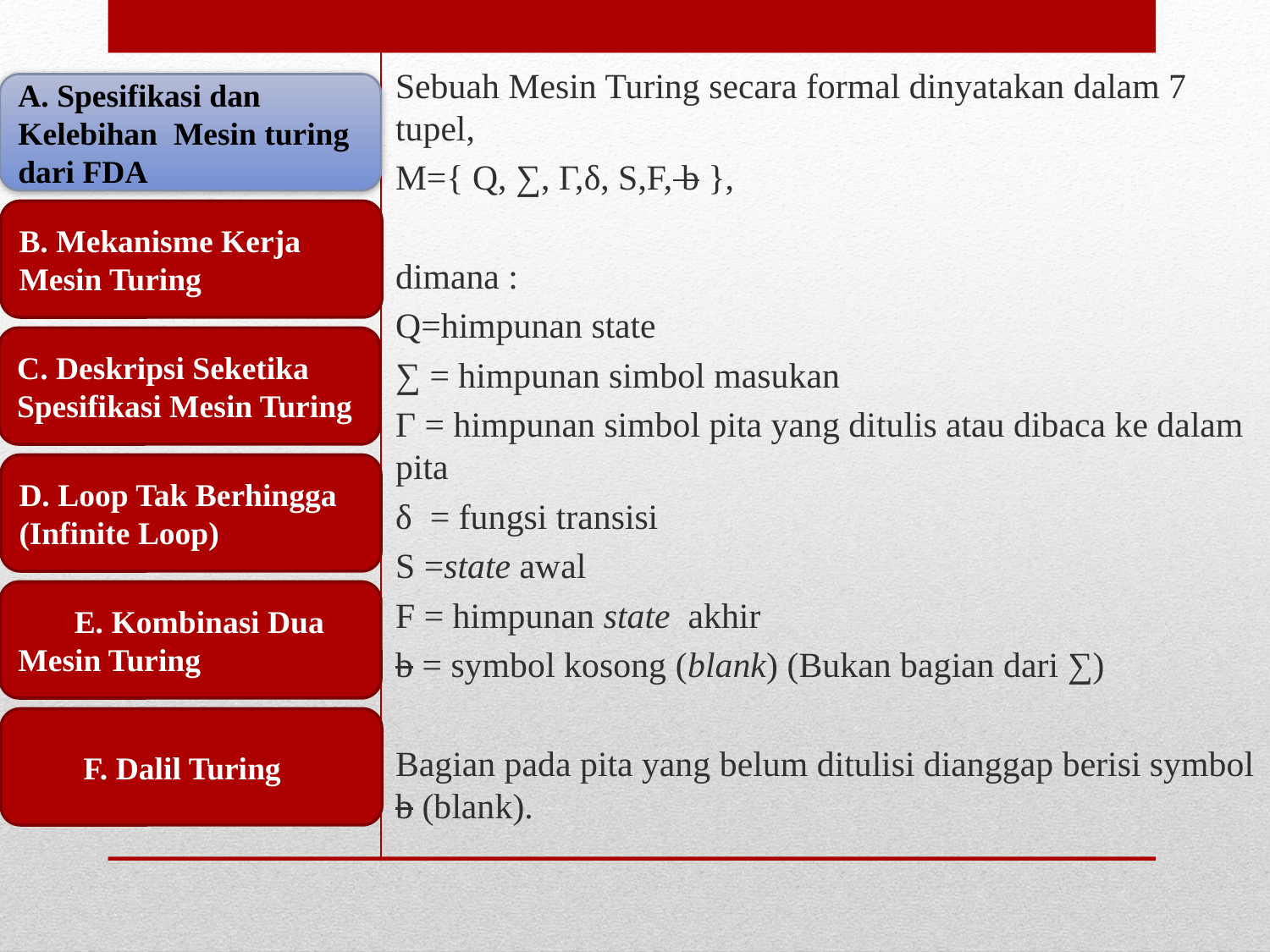

Sebuah Mesin Turing secara formal dinyatakan dalam 7 tupel,
M={ Q, ∑, Γ,δ, S,F, b },

dimana :
Q=himpunan state
∑ = himpunan simbol masukan
Γ = himpunan simbol pita yang ditulis atau dibaca ke dalam pita
δ  = fungsi transisi
S =state awal
F = himpunan state  akhir
b = symbol kosong (blank) (Bukan bagian dari ∑)

Bagian pada pita yang belum ditulisi dianggap berisi symbol b (blank).

A. Spesifikasi dan Kelebihan  Mesin turing dari FDA
B. Mekanisme Kerja Mesin Turing
C. Deskripsi Seketika Spesifikasi Mesin Turing
D. Loop Tak Berhingga (Infinite Loop)
       E. Kombinasi Dua Mesin Turing
        F. Dalil Turing